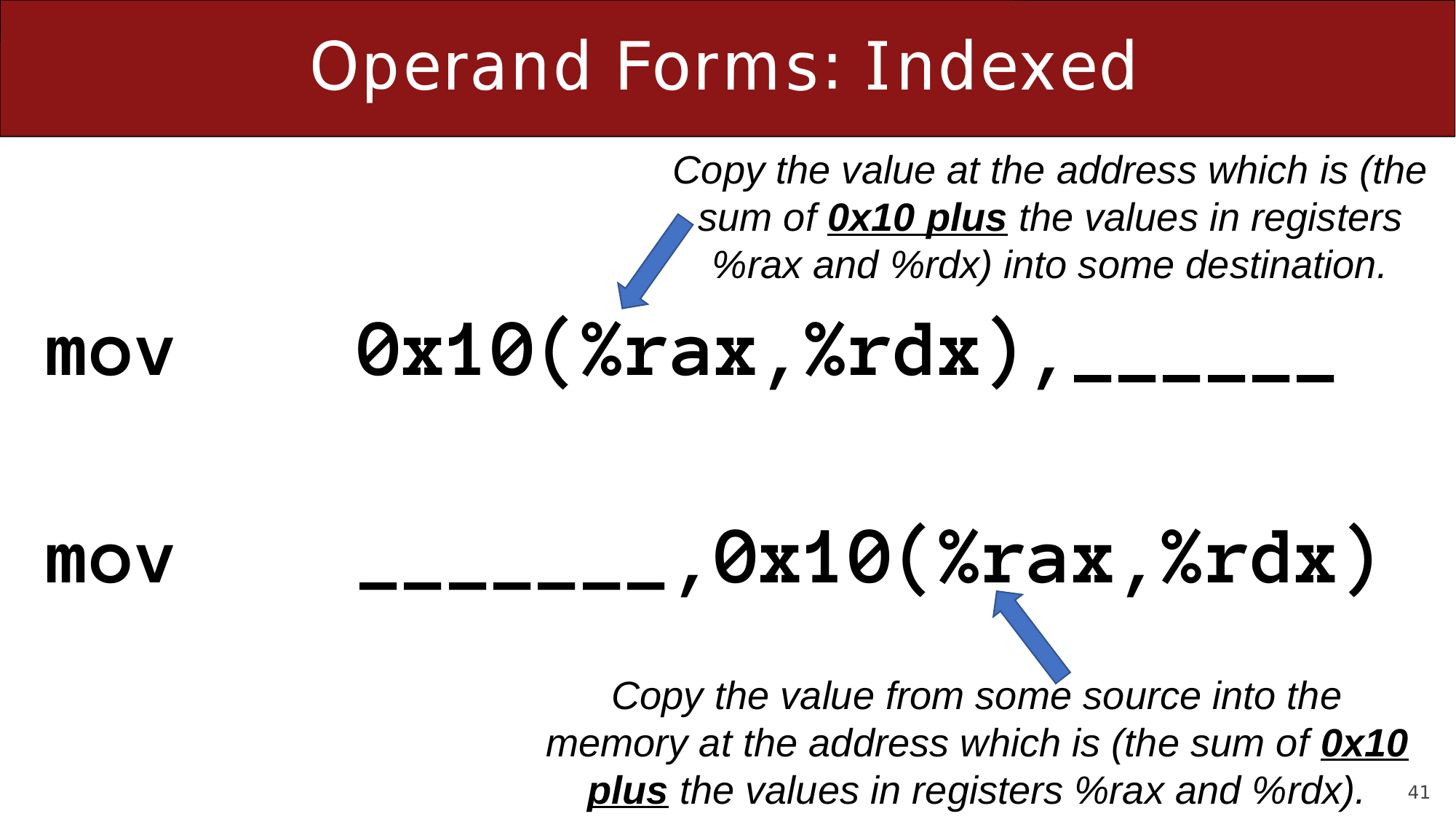

# Operand Forms: Indexed
Copy the value at the address which is (the sum of 0x10 plus the values in registers %rax and %rdx) into some destination.

mov    0x10(%rax,%rdx),______

mov    _______,0x10(%rax,%rdx)

Copy the value from some source into the memory at the address which is (the sum of 0x10 plus the values in registers %rax and %rdx).